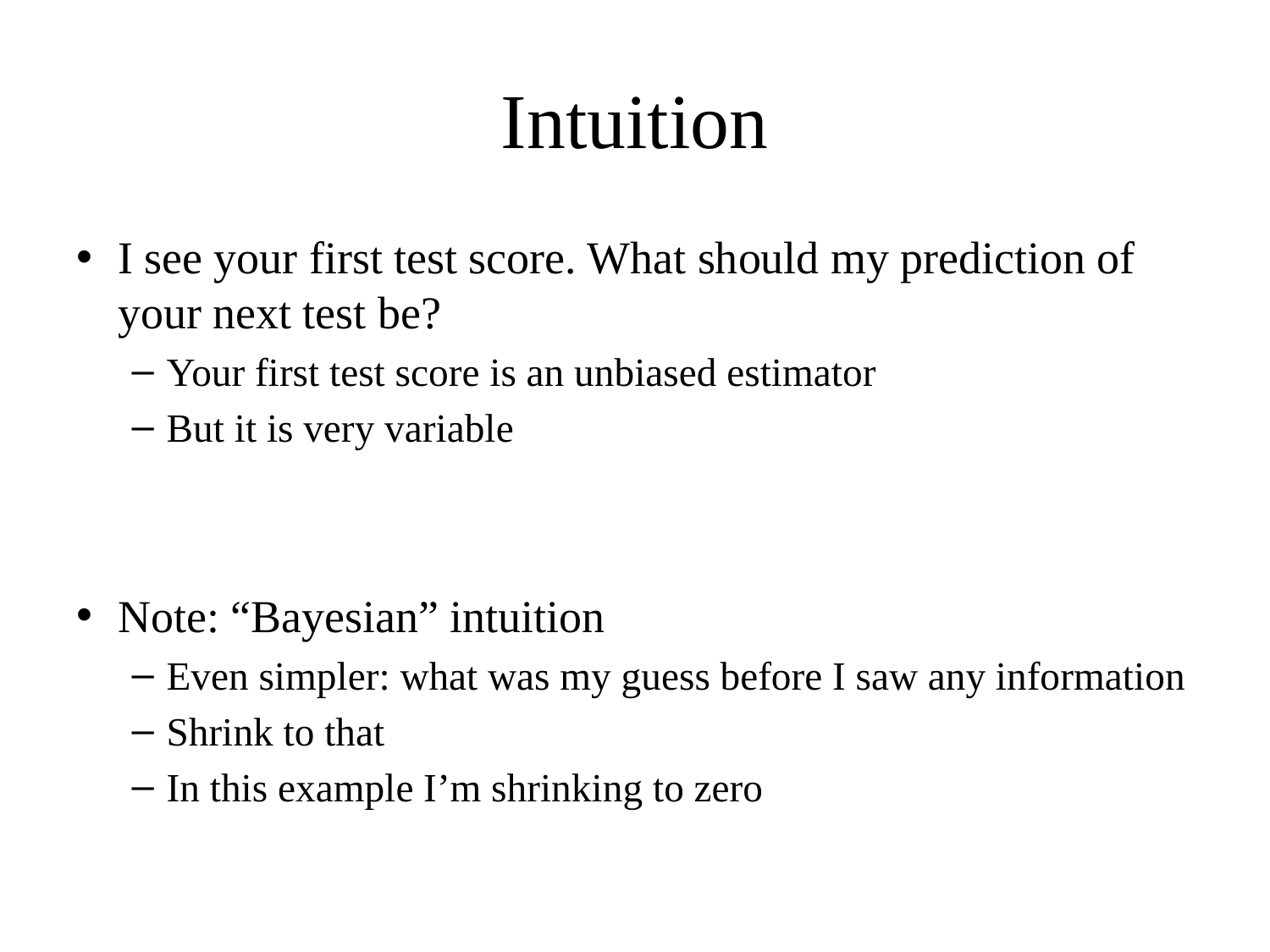

# Intuition
I see your first test score. What should my prediction of your next test be?
Your first test score is an unbiased estimator
But it is very variable

Note: “Bayesian” intuition
Even simpler: what was my guess before I saw any information
Shrink to that
In this example I’m shrinking to zero